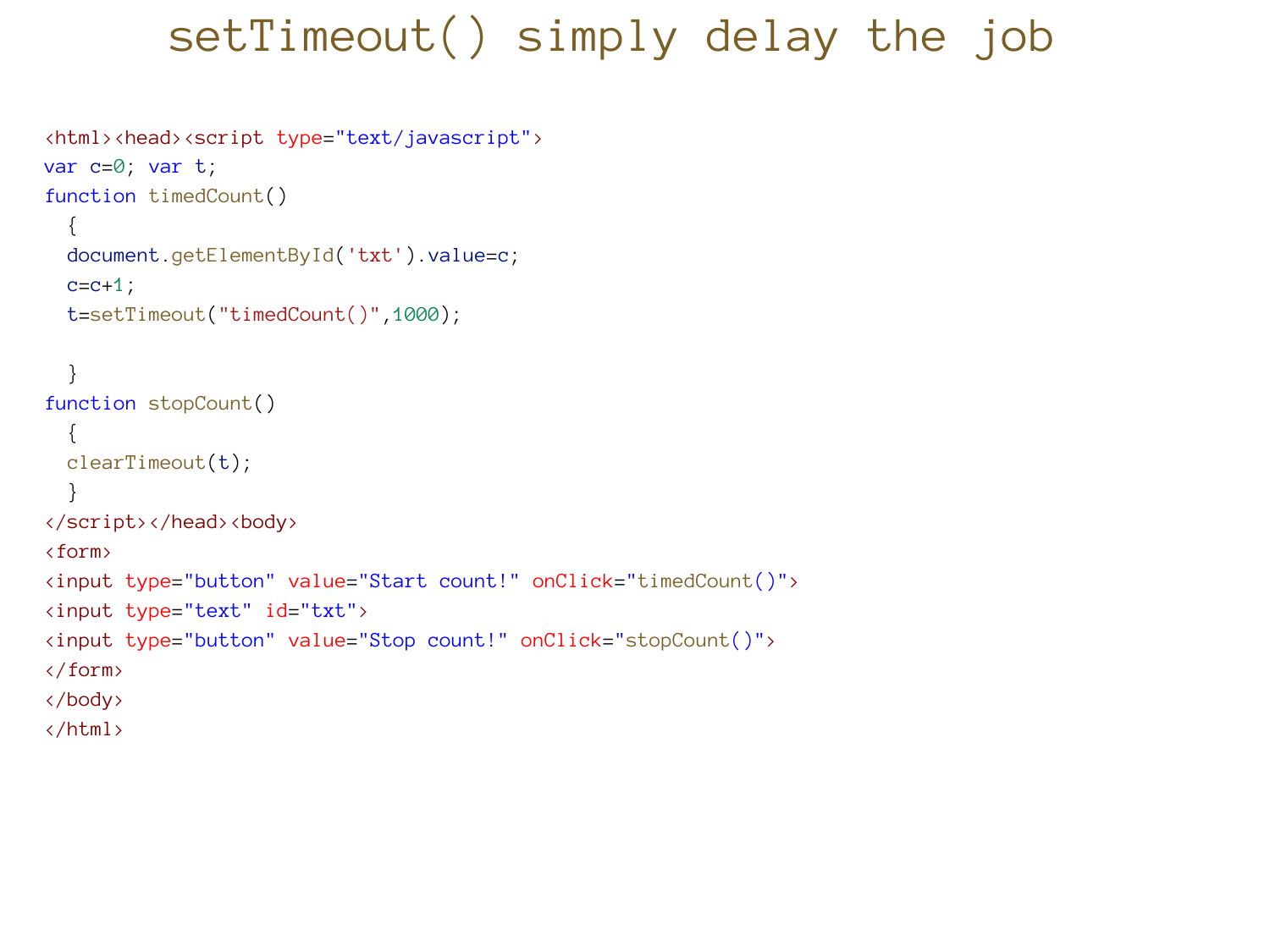

# setTimeout() simply delay the job
<html><head><script type="text/javascript">
var c=0; var t;
function timedCount()
  {
  document.getElementById('txt').value=c;
  c=c+1;
  t=setTimeout("timedCount()",1000);

  }
function stopCount()
  {
  clearTimeout(t);
  }
</script></head><body>
<form>
<input type="button" value="Start count!" onClick="timedCount()">
<input type="text" id="txt">
<input type="button" value="Stop count!" onClick="stopCount()">
</form>
</body>
</html>